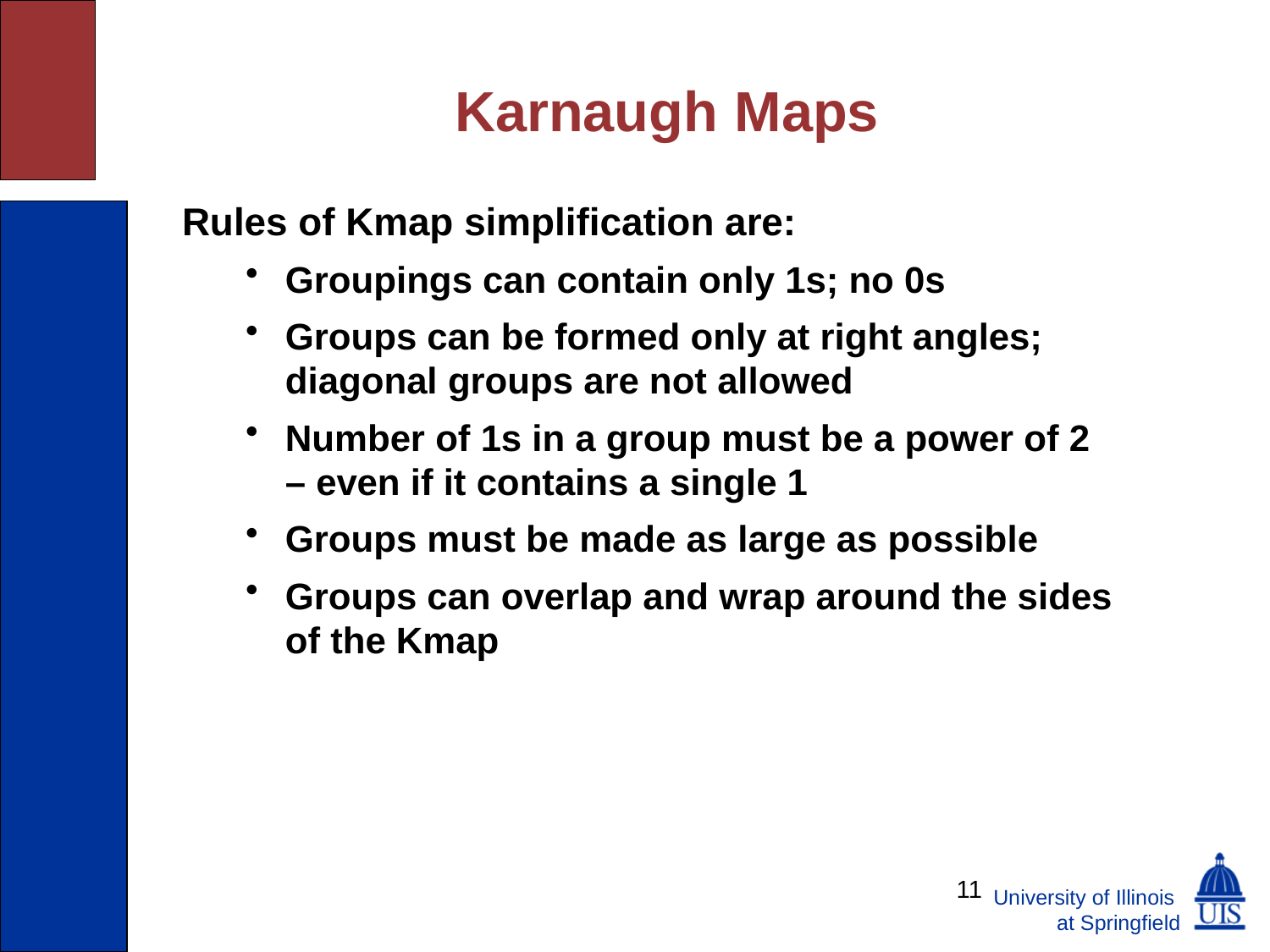

# Karnaugh Maps
Rules of Kmap simplification are:
Groupings can contain only 1s; no 0s
Groups can be formed only at right angles; diagonal groups are not allowed
Number of 1s in a group must be a power of 2 – even if it contains a single 1
Groups must be made as large as possible
Groups can overlap and wrap around the sides of the Kmap
11